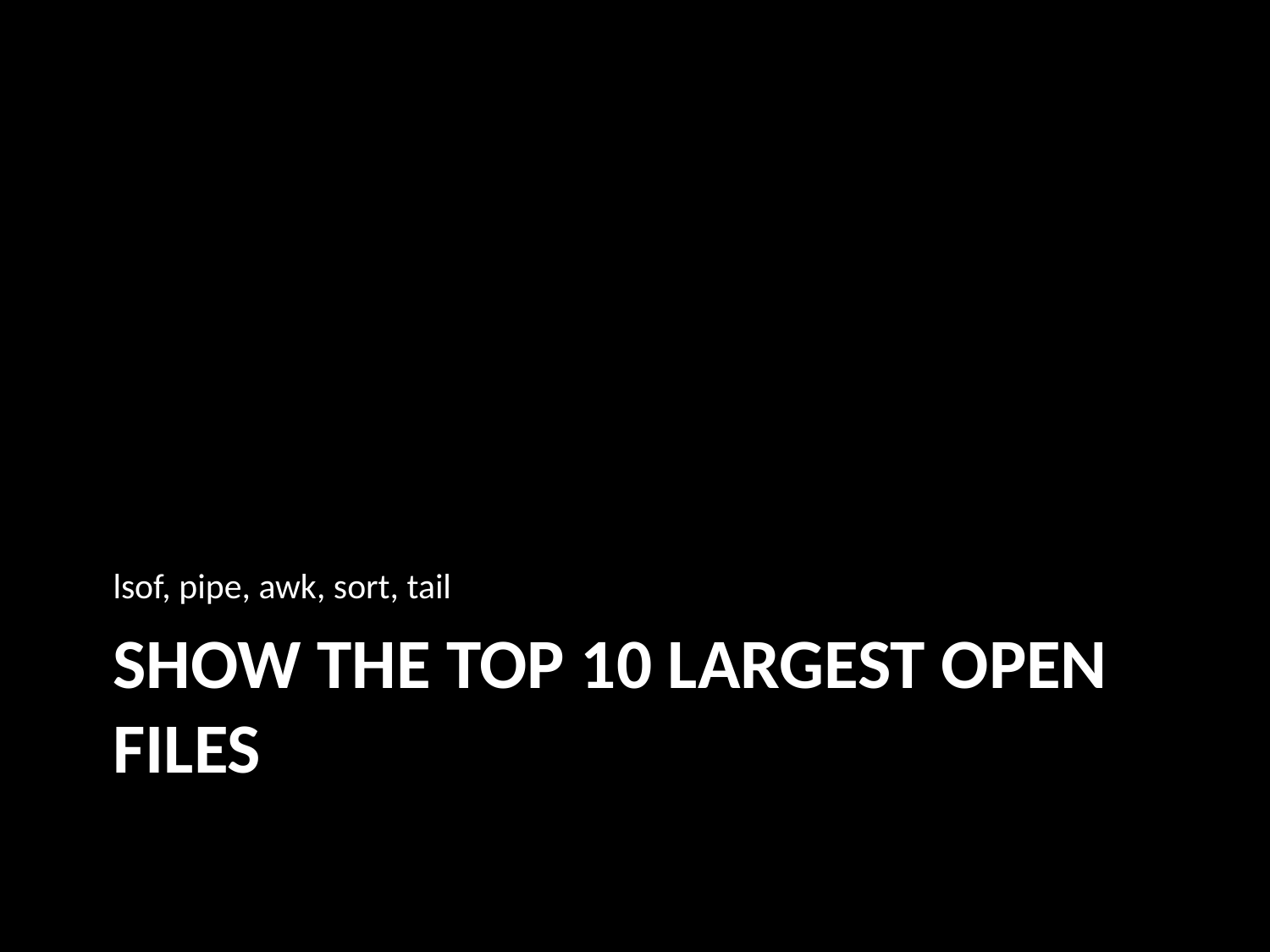

lsof, pipe, awk, sort, tail
# Show the top 10 largest open files